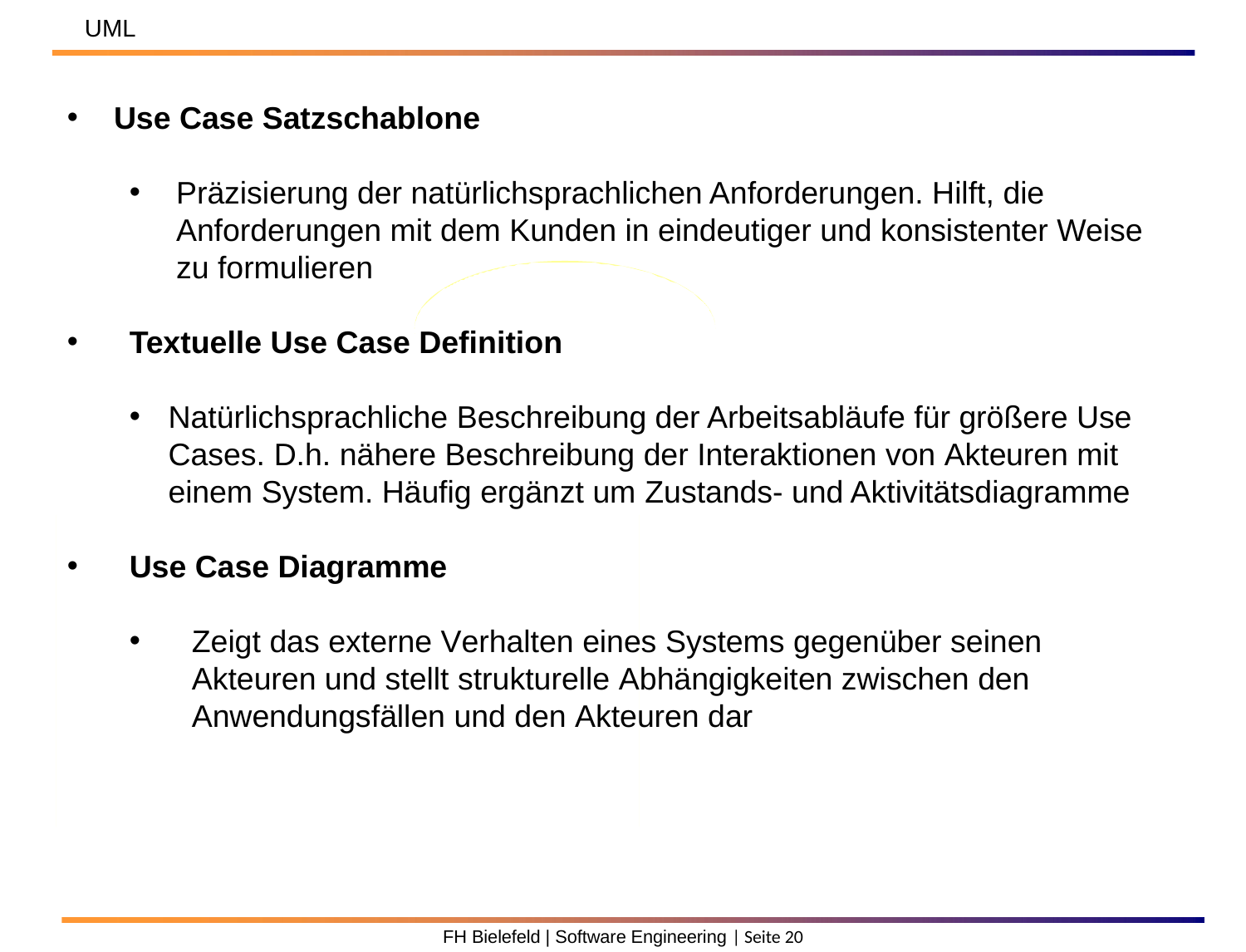

UML

Use Case Satzschablone

Präzisierung der natürlichsprachlichen Anforderungen. Hilft, die Anforderungen mit dem Kunden in eindeutiger und konsistenter Weise zu formulieren

Textuelle Use Case Definition

Natürlichsprachliche Beschreibung der Arbeitsabläufe für größere Use Cases. D.h. nähere Beschreibung der Interaktionen von Akteuren mit einem System. Häufig ergänzt um Zustands- und Aktivitätsdiagramme

Use Case Diagramme

Zeigt das externe Verhalten eines Systems gegenüber seinen Akteuren und stellt strukturelle Abhängigkeiten zwischen den Anwendungsfällen und den Akteuren dar